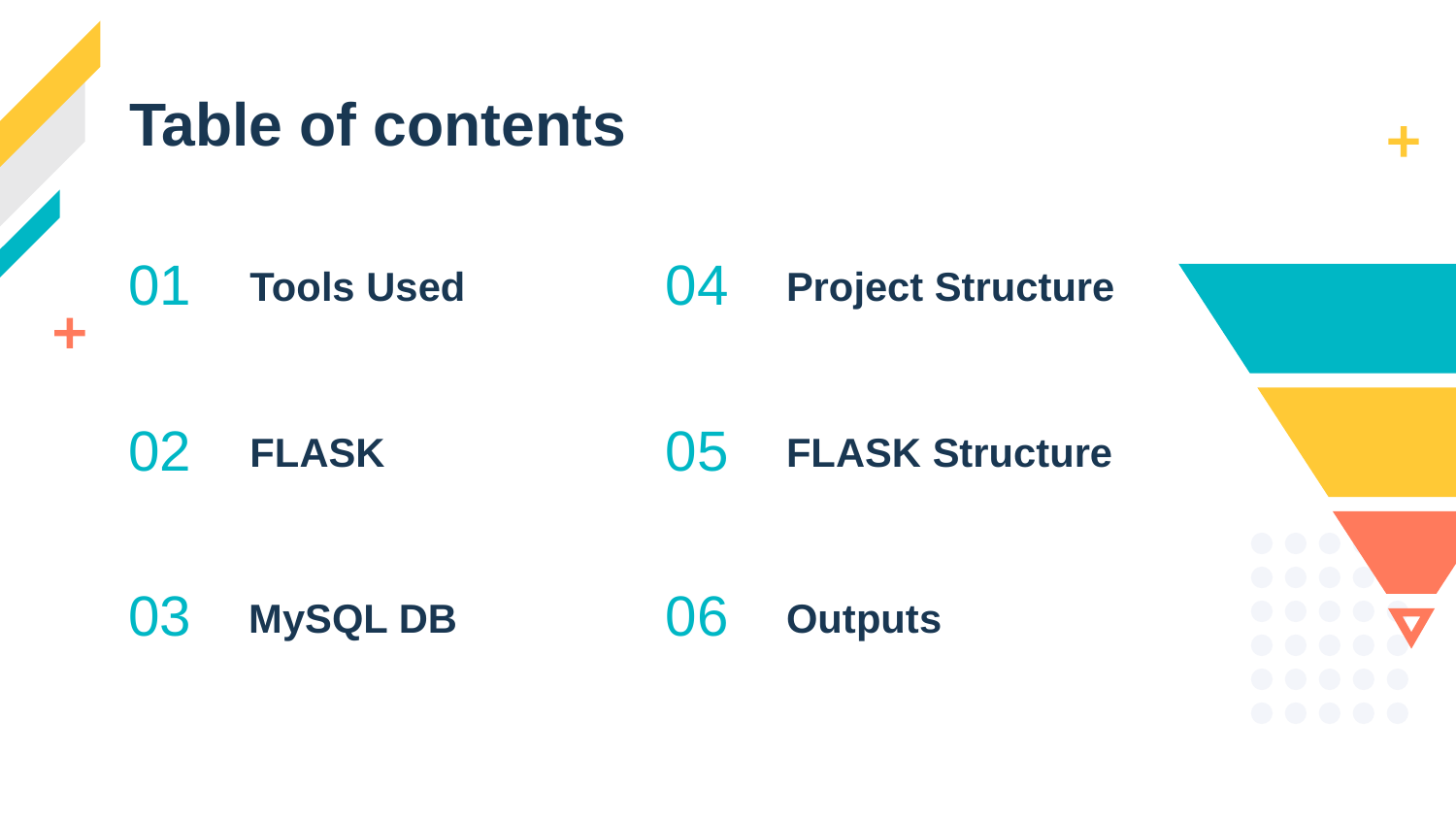

# Table of contents
Tools Used
04
Project Structure
01

FLASK
05
FLASK Structure
02

MySQL DB
06
Outputs
03